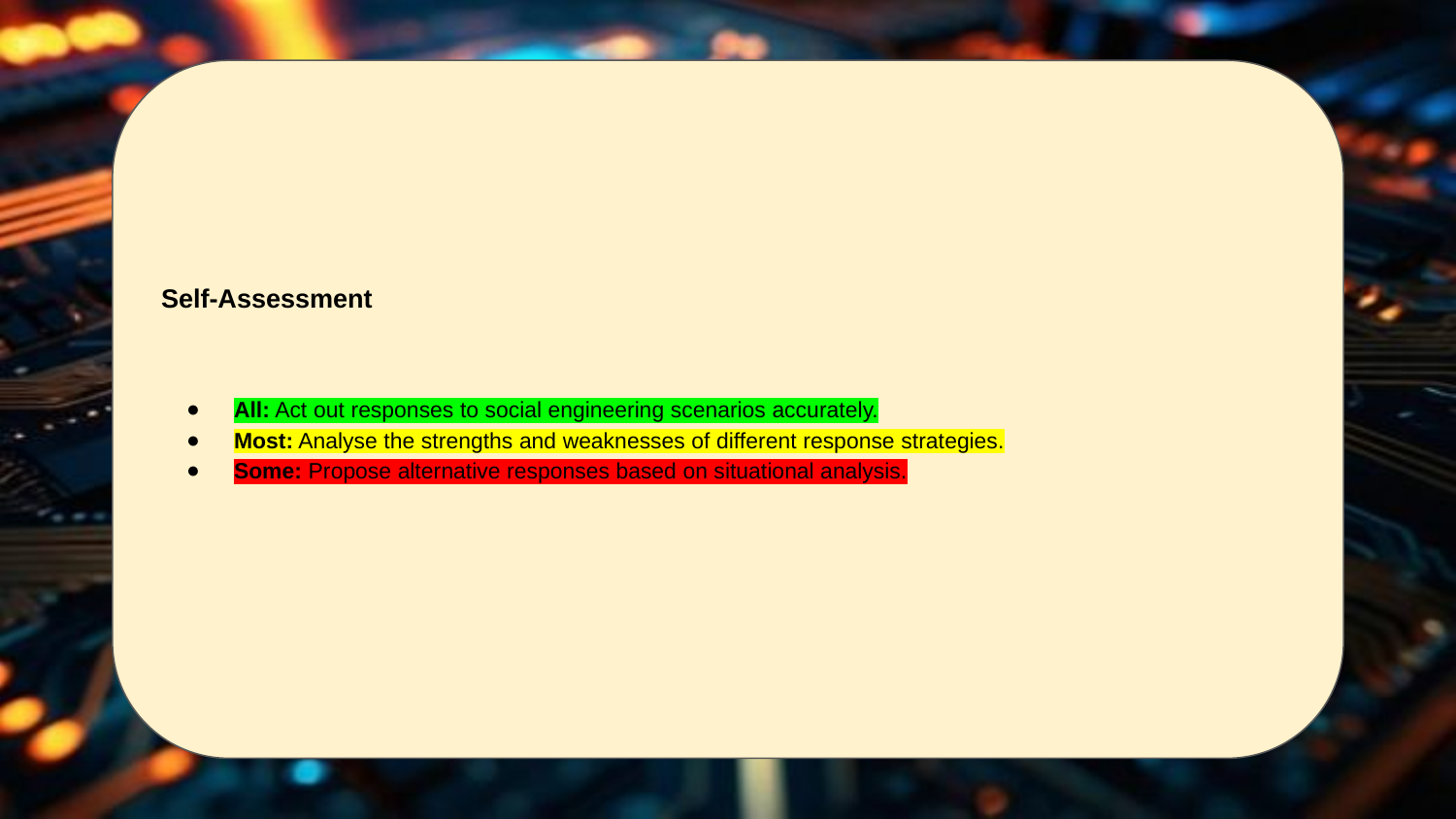

Self-Assessment

All: Act out responses to social engineering scenarios accurately.
Most: Analyse the strengths and weaknesses of different response strategies.
Some: Propose alternative responses based on situational analysis.